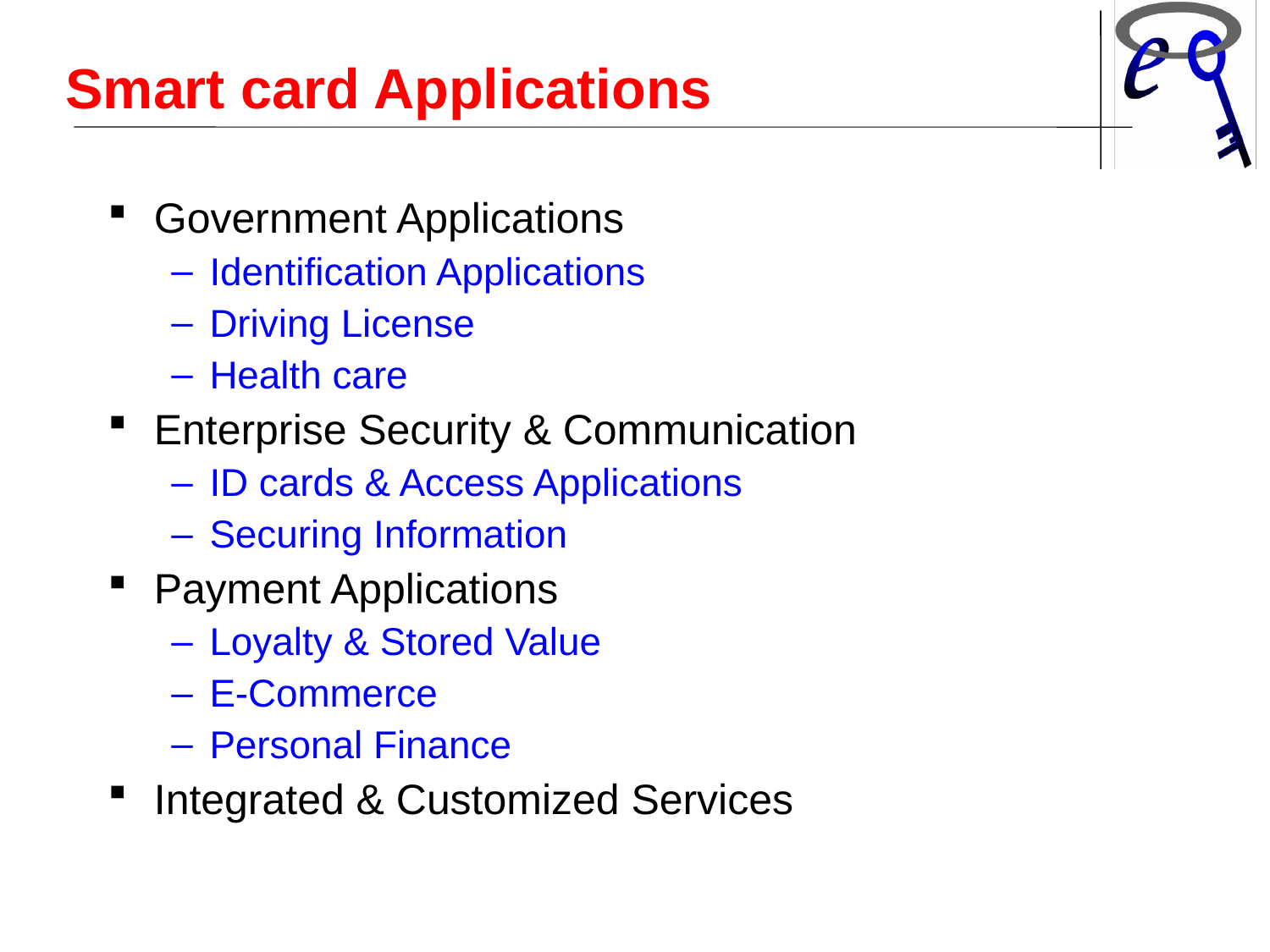

Smart card Applications
Government Applications
Identification Applications
Driving License
Health care
Enterprise Security & Communication
ID cards & Access Applications
Securing Information
Payment Applications
Loyalty & Stored Value
E-Commerce
Personal Finance
Integrated & Customized Services